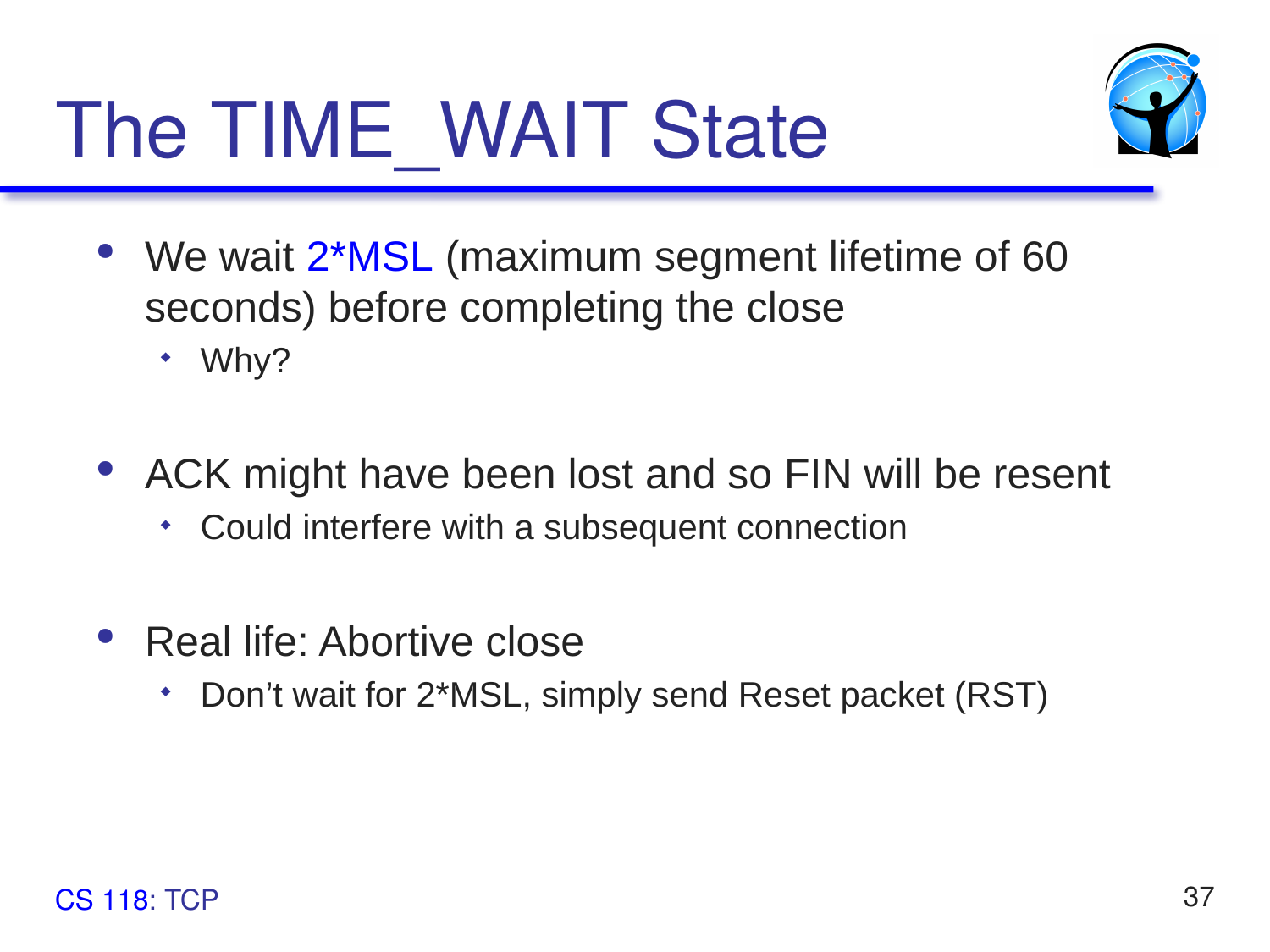

# The TIME_WAIT State
We wait 2*MSL (maximum segment lifetime of 60 seconds) before completing the close
Why?

ACK might have been lost and so FIN will be resent
Could interfere with a subsequent connection

Real life: Abortive close
Don’t wait for 2*MSL, simply send Reset packet (RST)
CS 118: TCP
37